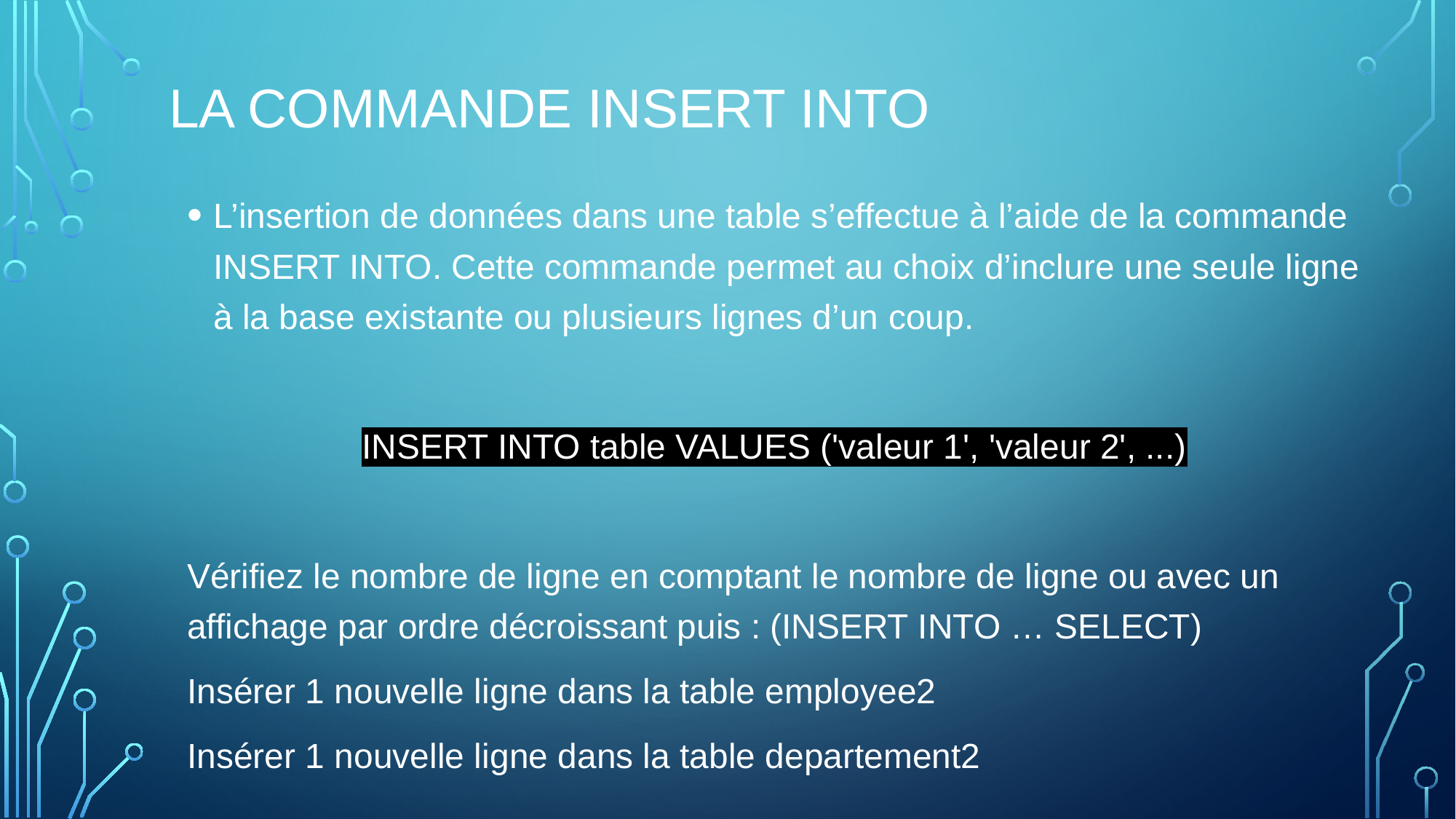

# La commande INSERT INTO
L’insertion de données dans une table s’effectue à l’aide de la commande INSERT INTO. Cette commande permet au choix d’inclure une seule ligne à la base existante ou plusieurs lignes d’un coup.

INSERT INTO table VALUES ('valeur 1', 'valeur 2', ...)

Vérifiez le nombre de ligne en comptant le nombre de ligne ou avec un affichage par ordre décroissant puis : (INSERT INTO … SELECT)
Insérer 1 nouvelle ligne dans la table employee2
Insérer 1 nouvelle ligne dans la table departement2